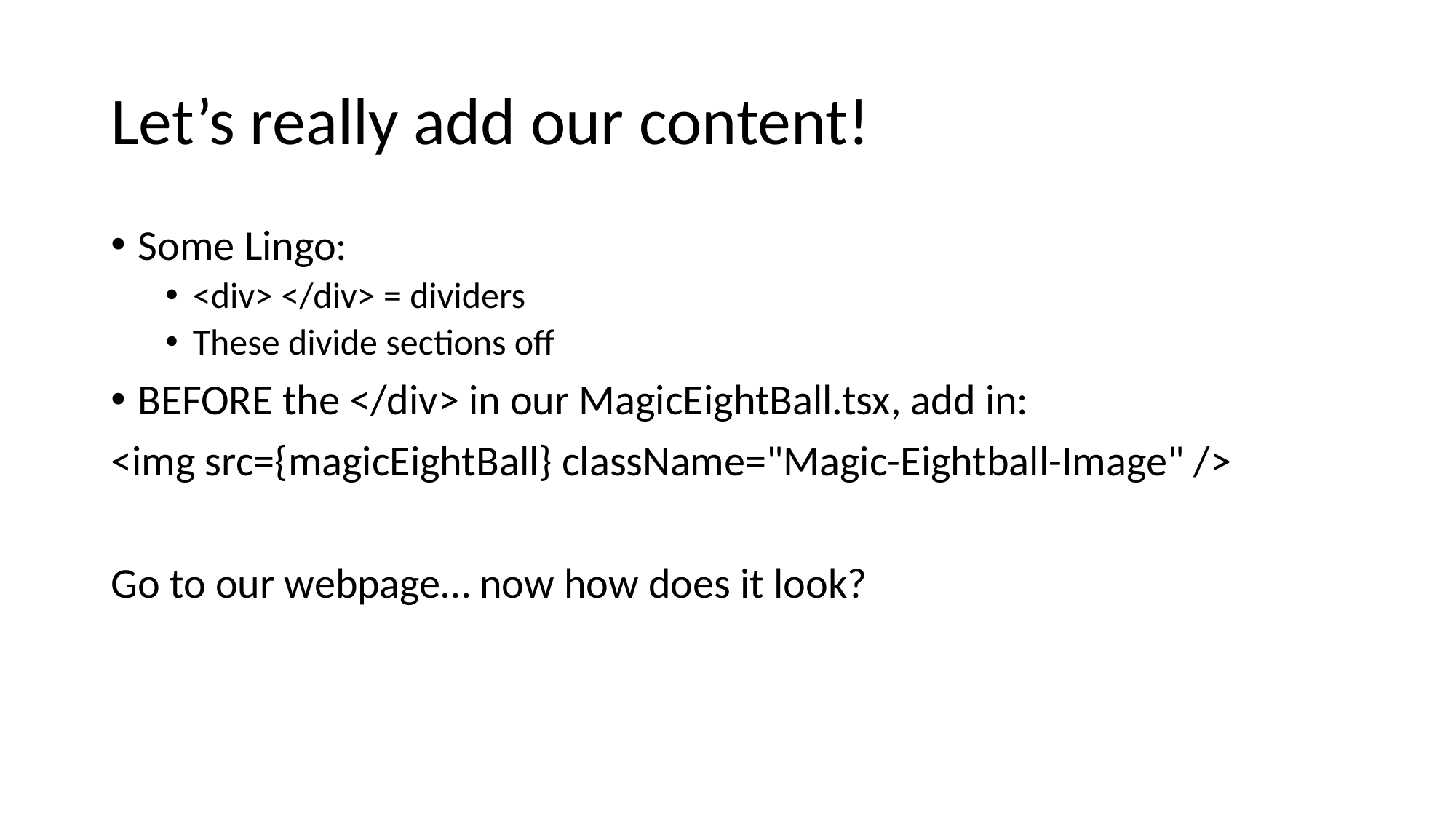

# Let’s really add our content!
Some Lingo:
<div> </div> = dividers
These divide sections off
BEFORE the </div> in our MagicEightBall.tsx, add in:
<img src={magicEightBall} className="Magic-Eightball-Image" />

Go to our webpage… now how does it look?